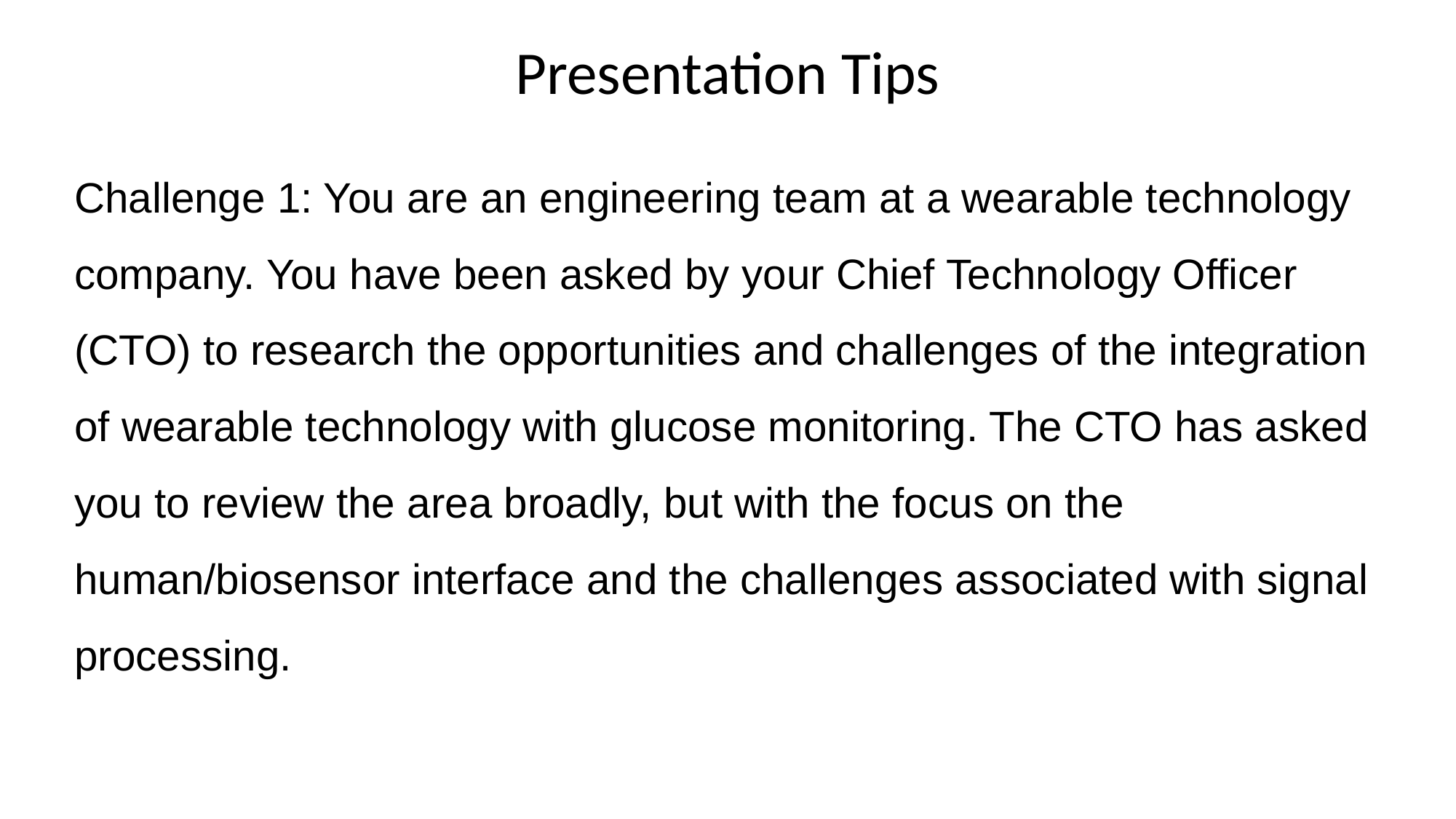

Presentation Tips
Challenge 1: You are an engineering team at a wearable technology company. You have been asked by your Chief Technology Officer (CTO) to research the opportunities and challenges of the integration of wearable technology with glucose monitoring. The CTO has asked you to review the area broadly, but with the focus on the human/biosensor interface and the challenges associated with signal processing.